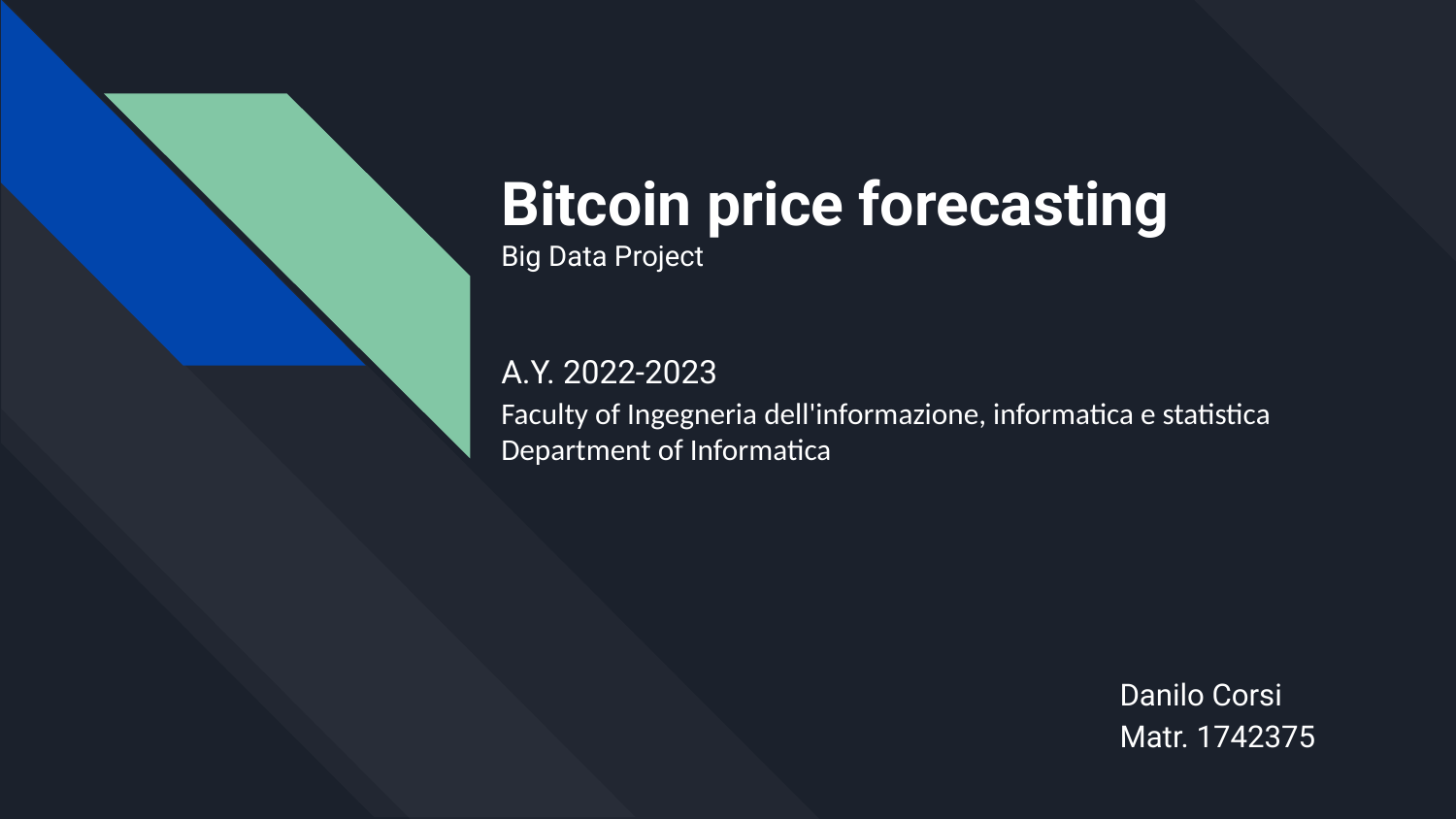

Bitcoin price forecasting
Big Data Project

A.Y. 2022-2023
Faculty of Ingegneria dell'informazione, informatica e statistica
Department of Informatica
Danilo Corsi
Matr. 1742375